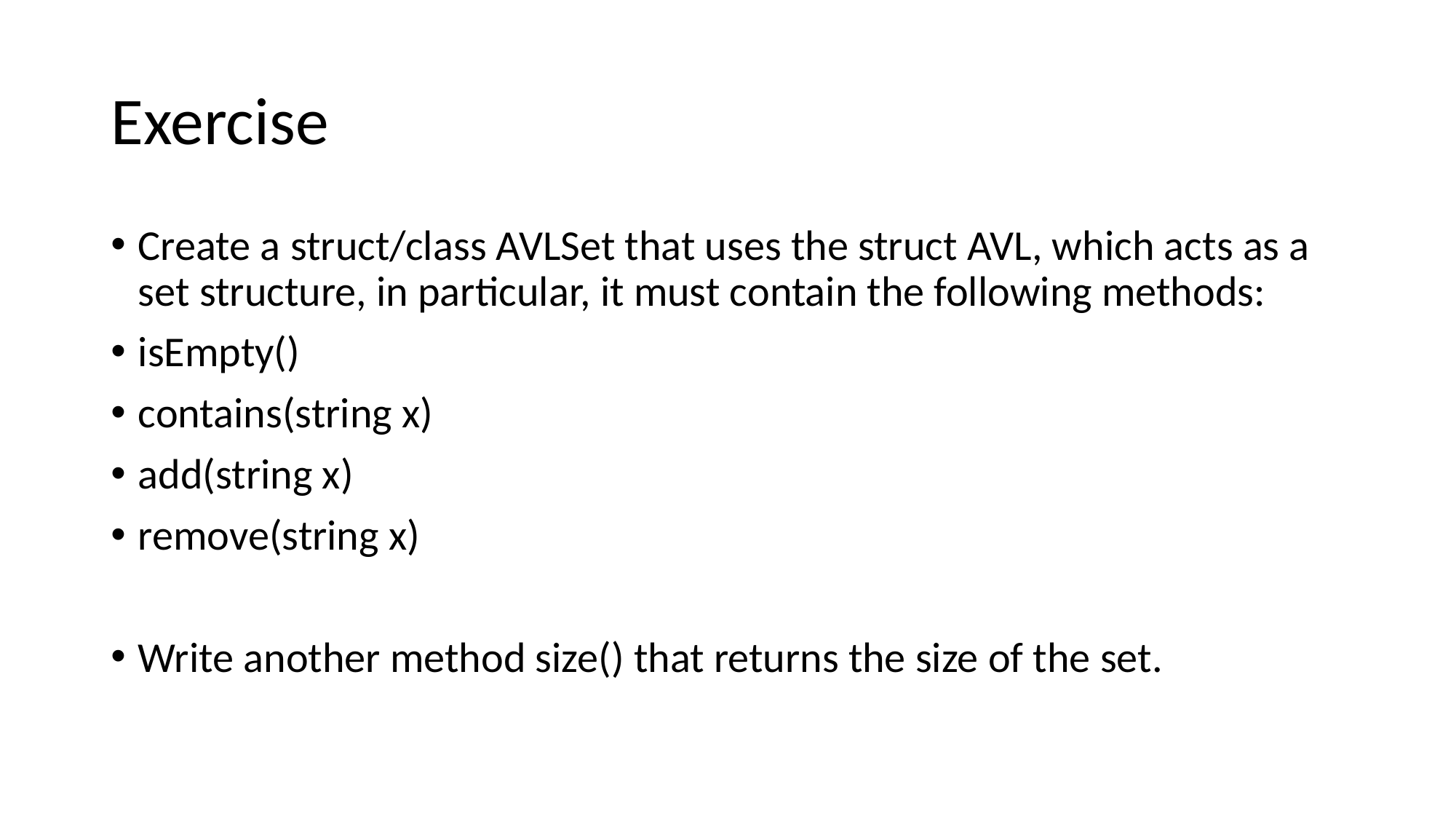

# Exercise
Create a struct/class AVLSet that uses the struct AVL, which acts as a set structure, in particular, it must contain the following methods:
isEmpty()
contains(string x)
add(string x)
remove(string x)

Write another method size() that returns the size of the set.